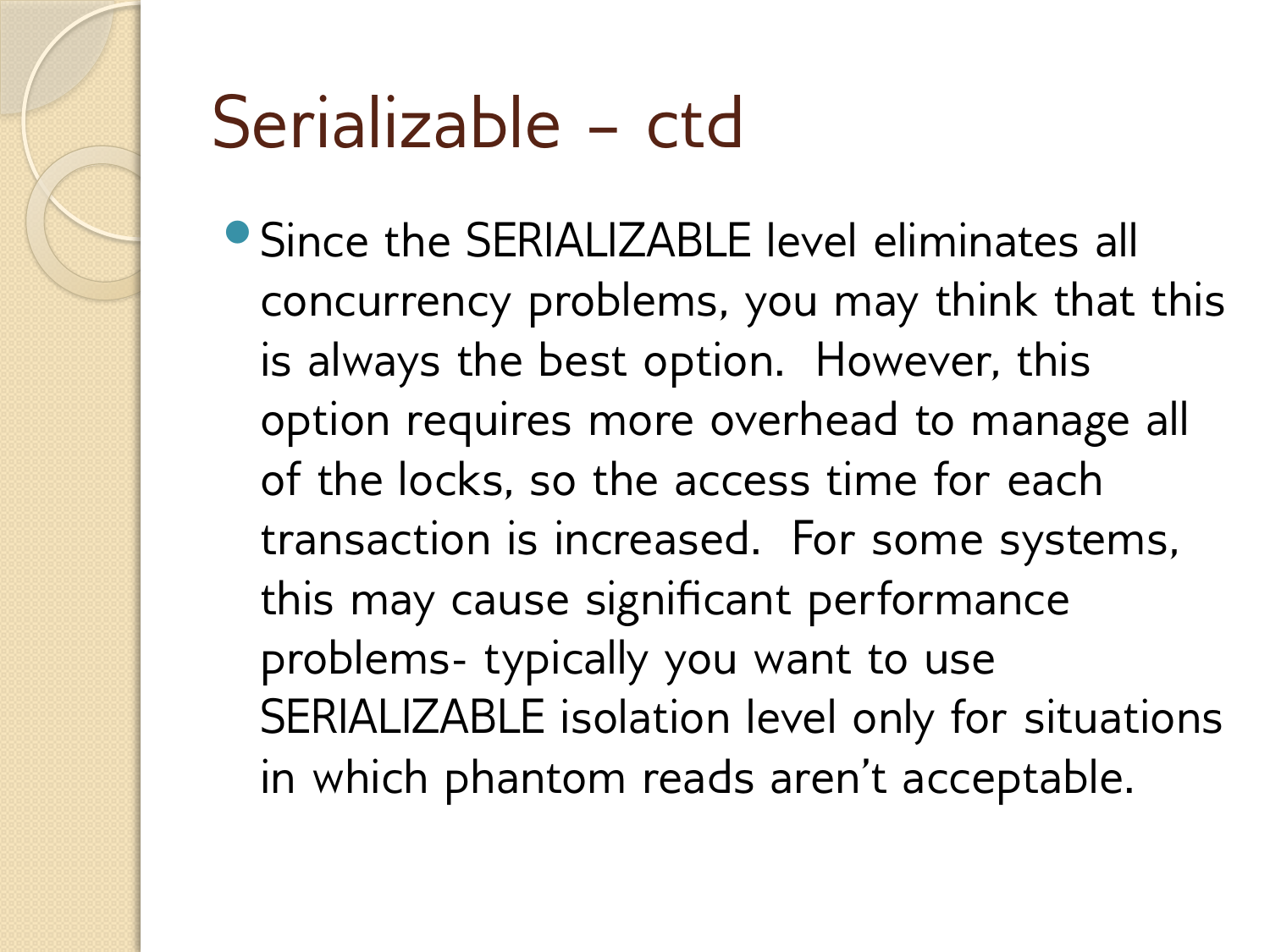

# Serializable – ctd
Since the SERIALIZABLE level eliminates all concurrency problems, you may think that this is always the best option.  However, this option requires more overhead to manage all of the locks, so the access time for each transaction is increased.  For some systems, this may cause significant performance problems- typically you want to use SERIALIZABLE isolation level only for situations in which phantom reads aren’t acceptable.